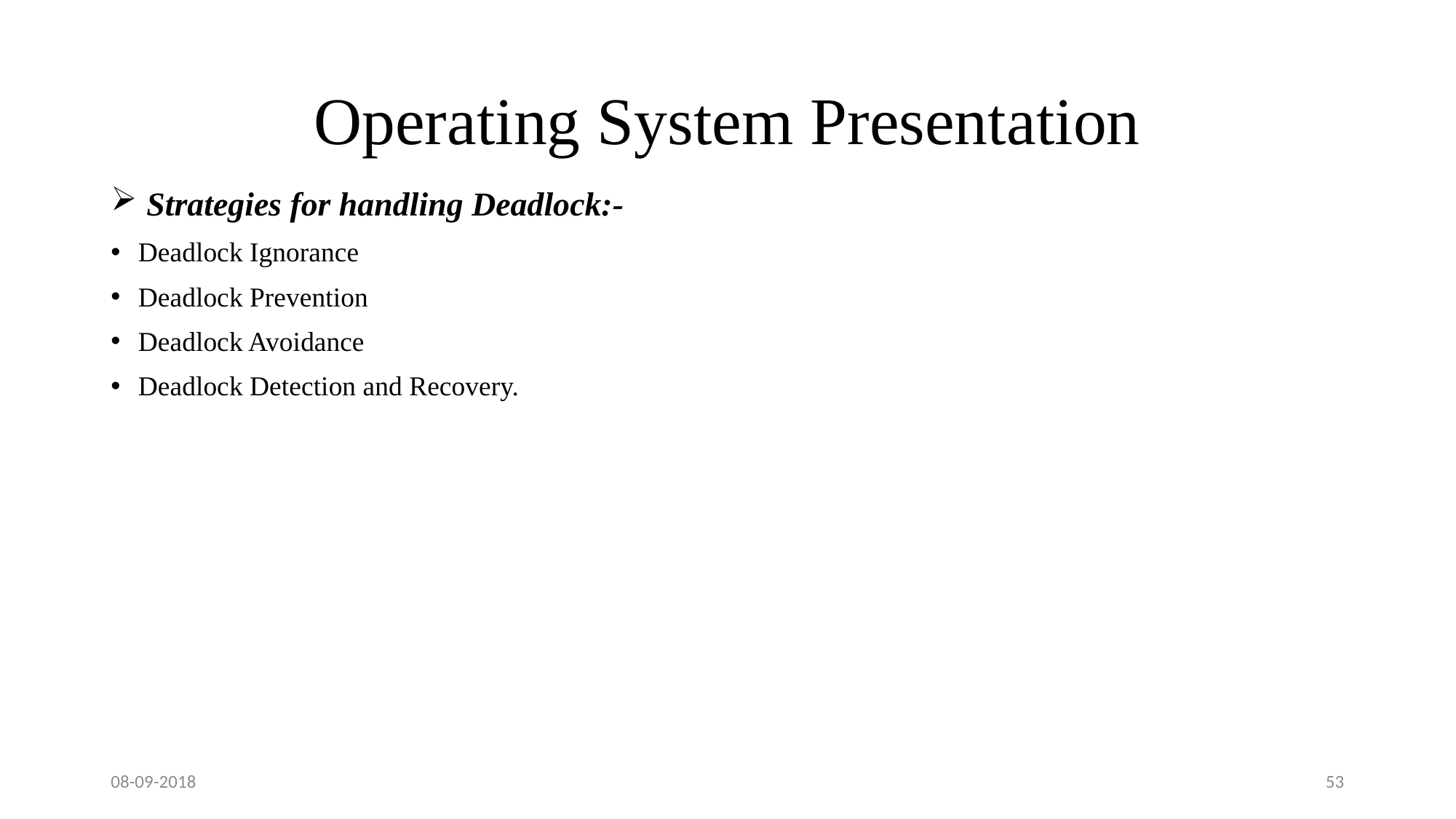

# Operating System Presentation
 Strategies for handling Deadlock:-
Deadlock Ignorance
Deadlock Prevention
Deadlock Avoidance
Deadlock Detection and Recovery.
08-09-2018
53